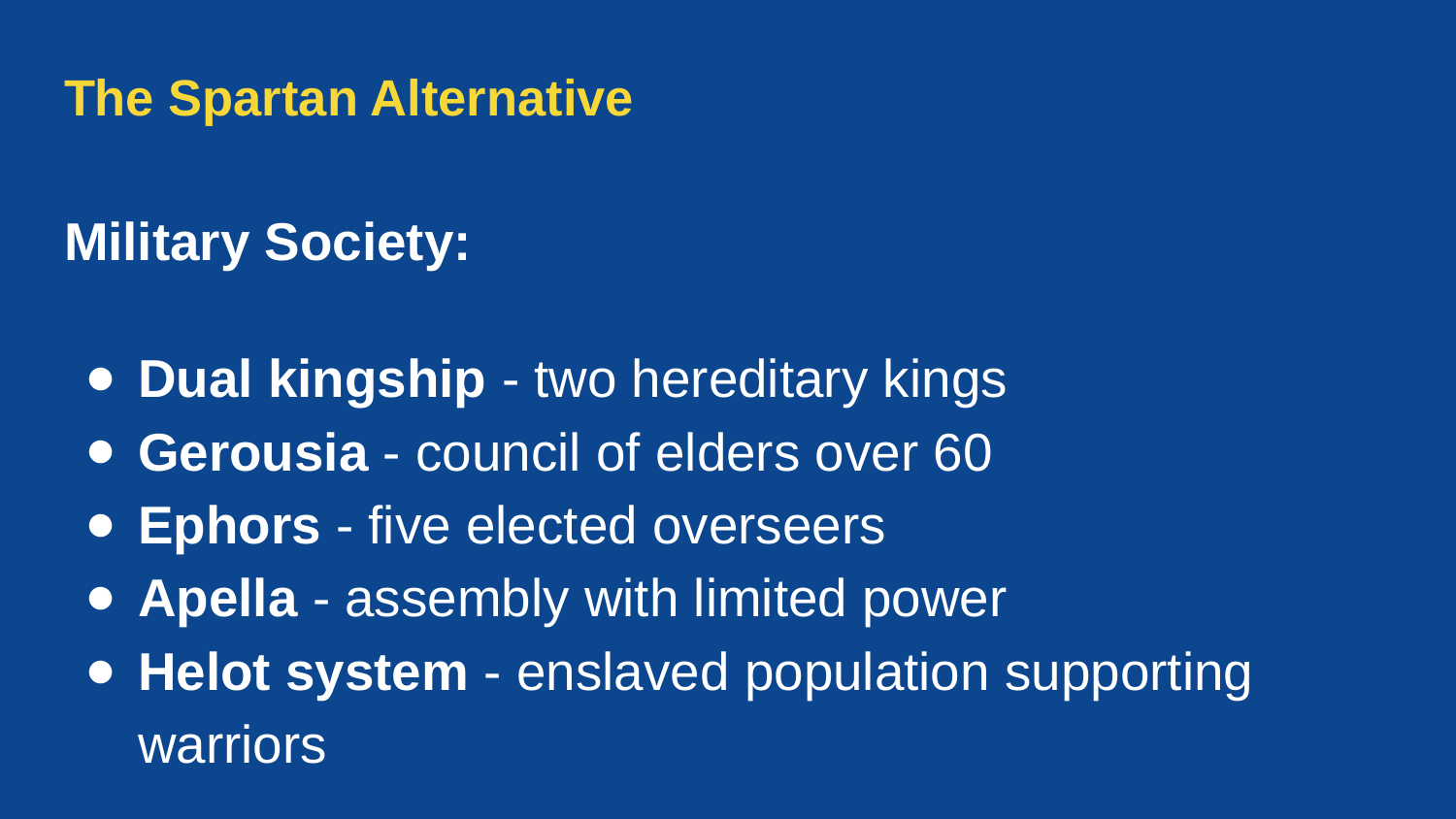

# The Spartan Alternative
Military Society:
Dual kingship - two hereditary kings
Gerousia - council of elders over 60
Ephors - five elected overseers
Apella - assembly with limited power
Helot system - enslaved population supporting warriors